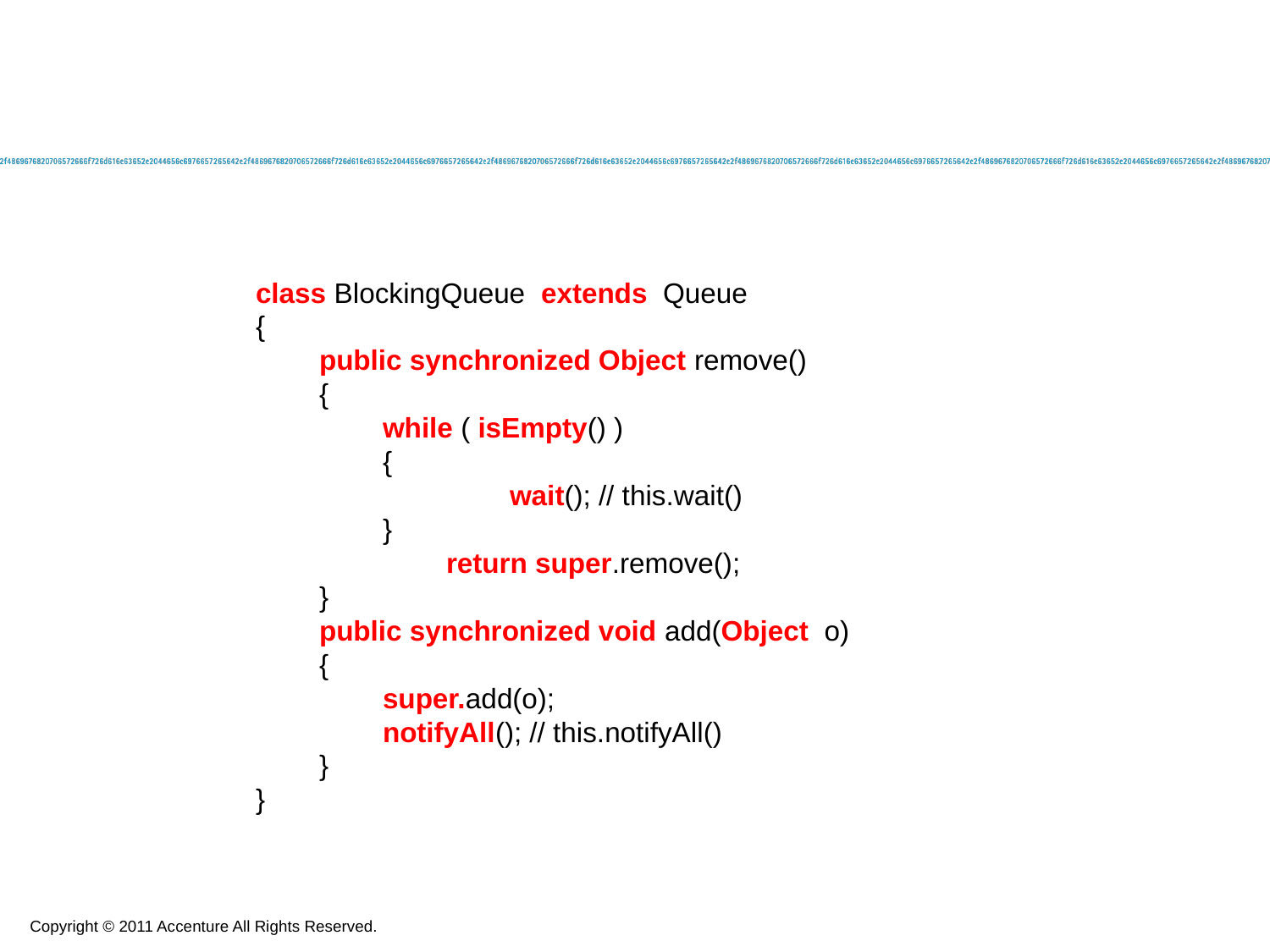

class BlockingQueue  extends  Queue
{
public synchronized Object remove()
{
while ( isEmpty() )
{
	wait(); // this.wait()
}
	return super.remove();
}
public synchronized void add(Object  o)
{
super.add(o);
notifyAll(); // this.notifyAll()
}
}